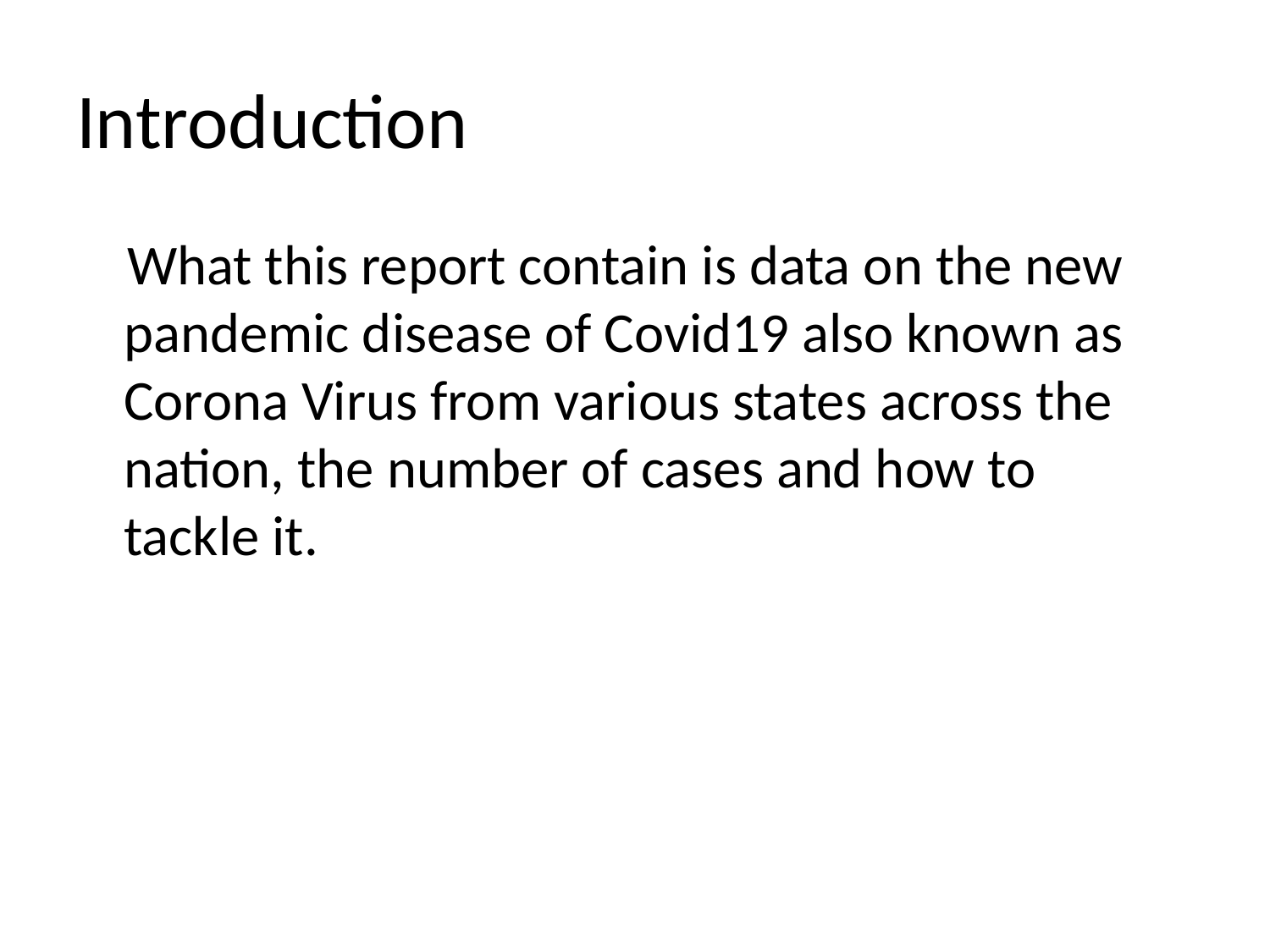

# Introduction
    What this report contain is data on the new pandemic disease of Covid19 also known as Corona Virus from various states across the nation, the number of cases and how to  tackle it.